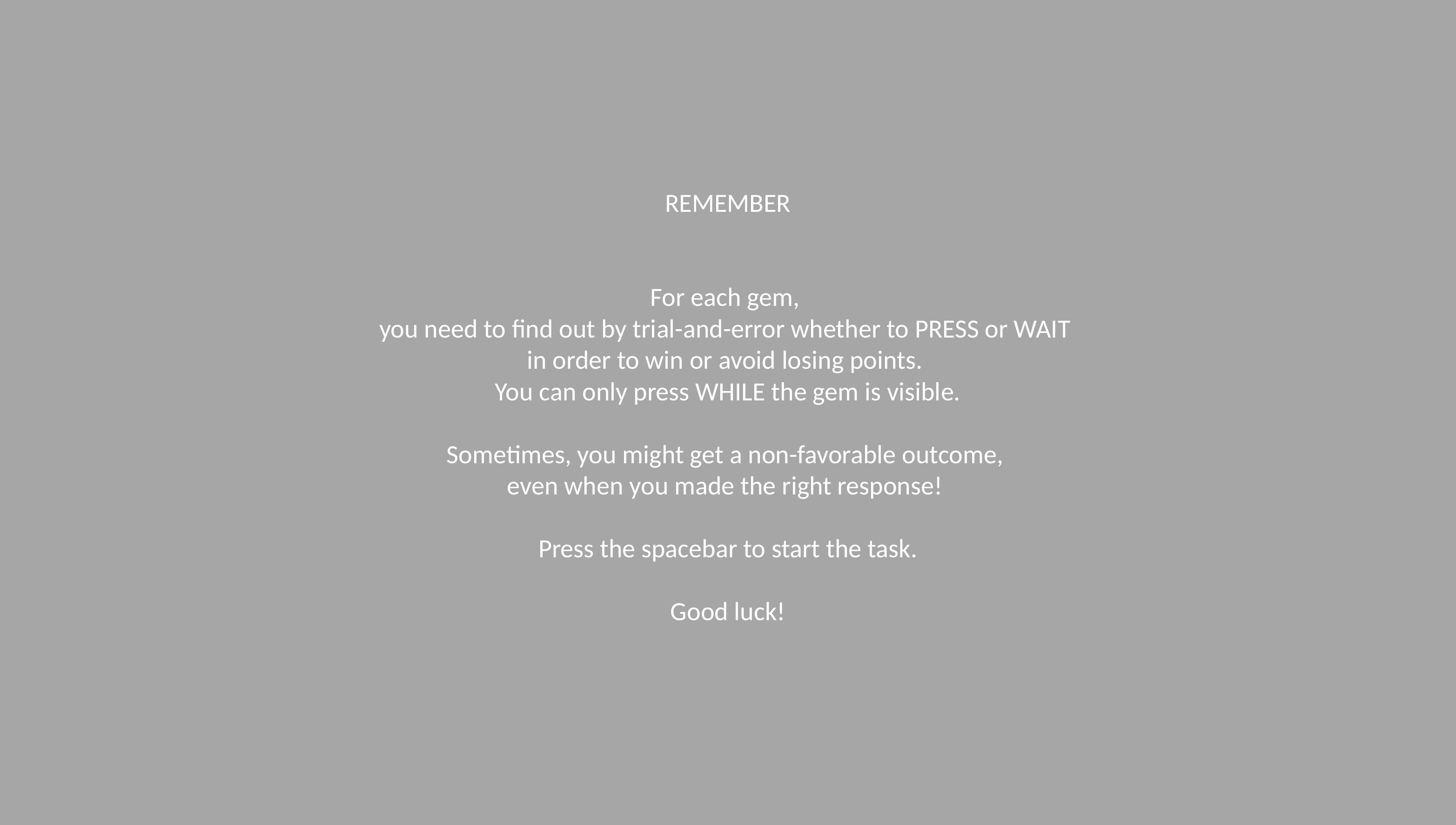

# REMEMBER For each gem, you need to find out by trial-and-error whether to PRESS or WAIT in order to win or avoid losing points. You can only press WHILE the gem is visible. Sometimes, you might get a non-favorable outcome, even when you made the right response! Press the spacebar to start the task. Good luck!